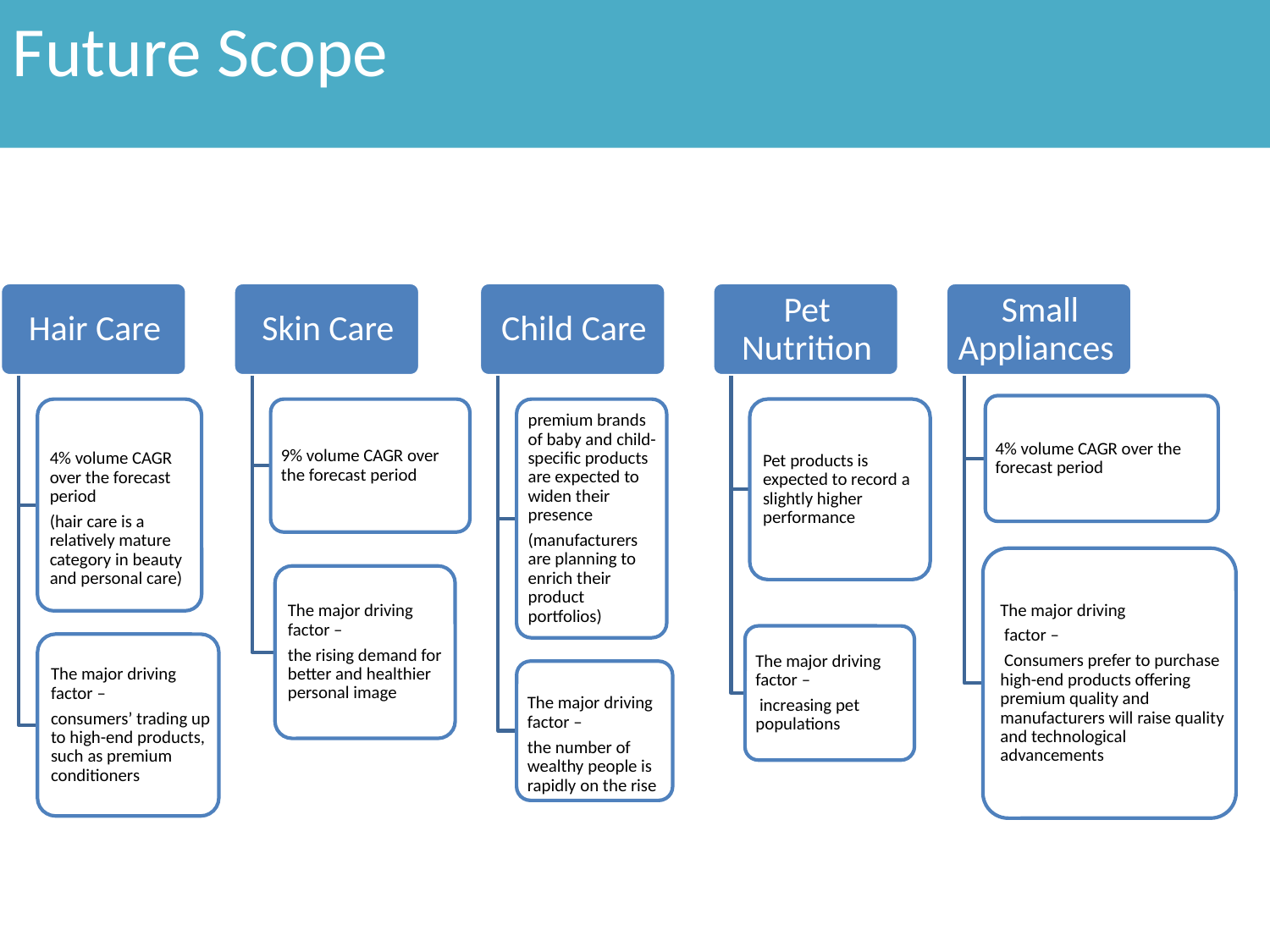

Future Scope

Hair Care

4% volume CAGR over the forecast period
(hair care is a relatively mature category in beauty and personal care)
The major driving factor –
consumers’ trading up to high-end products, such as premium conditioners
Skin Care
9% volume CAGR over the forecast period
The major driving factor –
the rising demand for  better and healthier personal image
Child Care
premium brands of baby and child-specific products are expected to widen their presence
(manufacturers are planning to enrich their product portfolios)

The major driving factor –
the number of wealthy people is rapidly on the rise
Pet Nutrition
Pet products is expected to record a slightly higher performance
The major driving factor –
 increasing pet populations
Small Appliances
4% volume CAGR over the forecast period
The major driving
 factor –
 Consumers prefer to purchase high-end products offering premium quality and manufacturers will raise quality and technological advancements